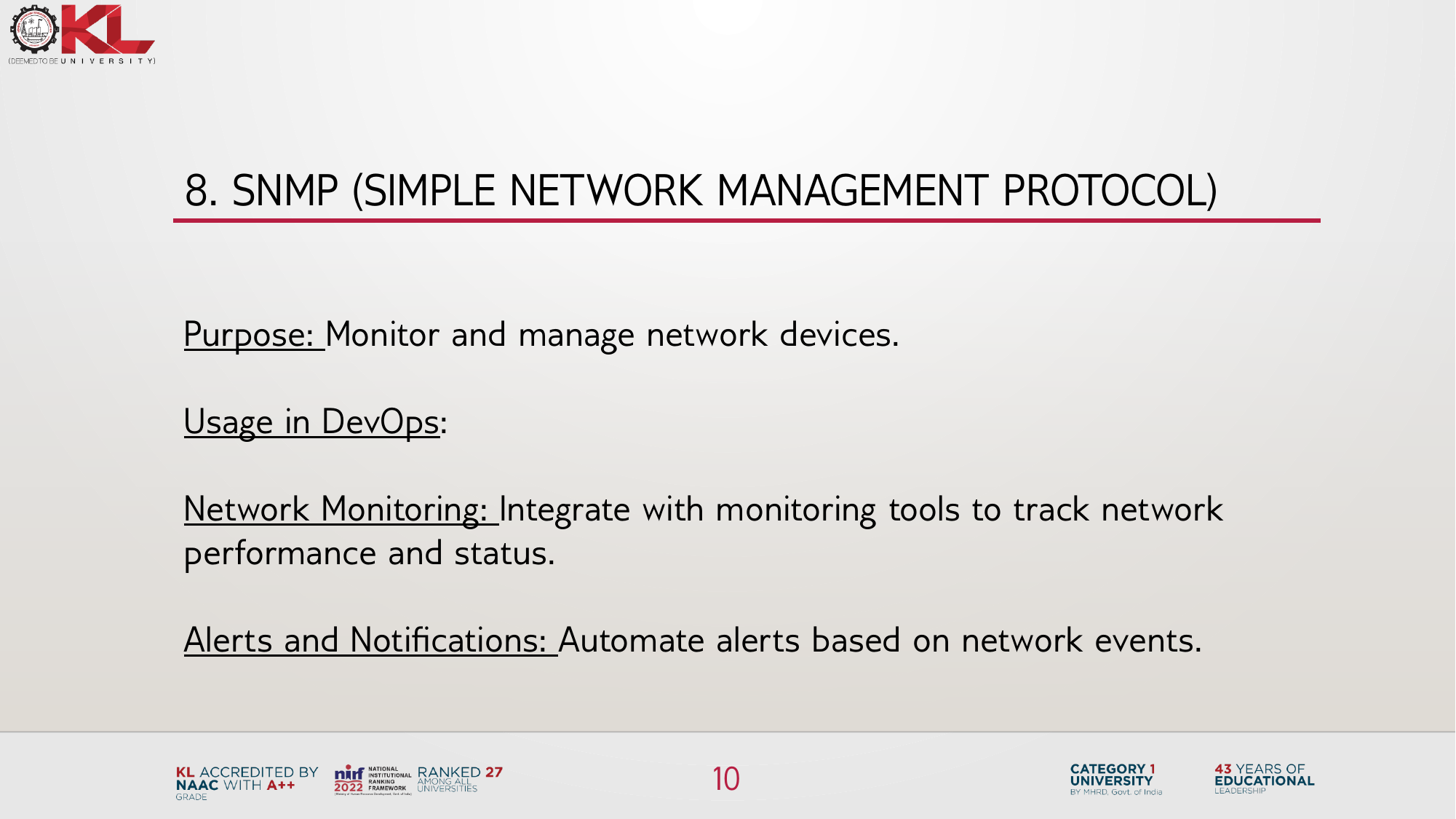

# 8. SNMP (Simple Network Management Protocol)
Purpose: Monitor and manage network devices.

Usage in DevOps:

Network Monitoring: Integrate with monitoring tools to track network performance and status.

Alerts and Notifications: Automate alerts based on network events.
10